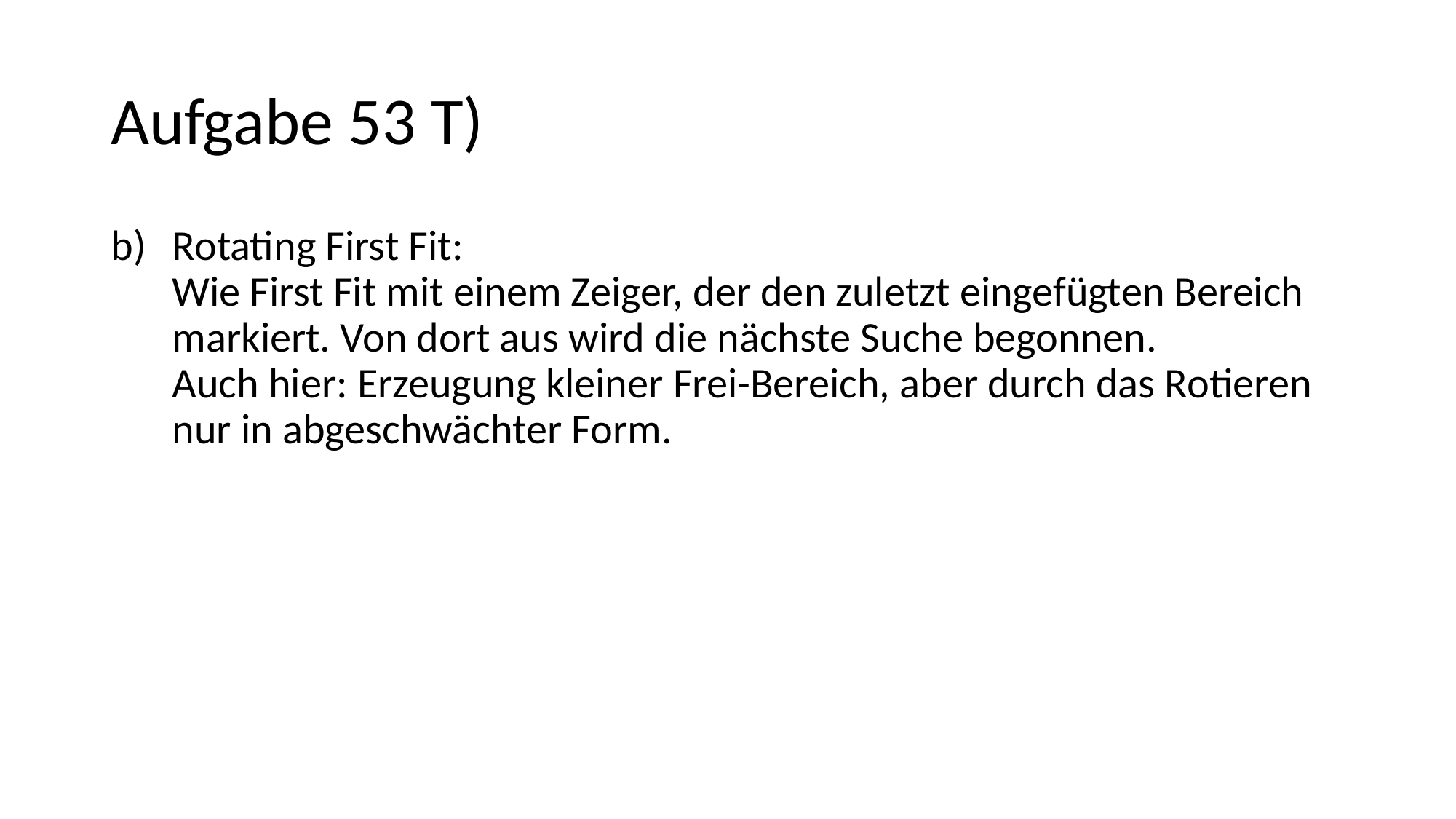

# Aufgabe 53 T)
Rotating First Fit:
Wie First Fit mit einem Zeiger, der den zuletzt eingefügten Bereich markiert. Von dort aus wird die nächste Suche begonnen.
Auch hier: Erzeugung kleiner Frei-Bereich, aber durch das Rotieren nur in abgeschwächter Form.